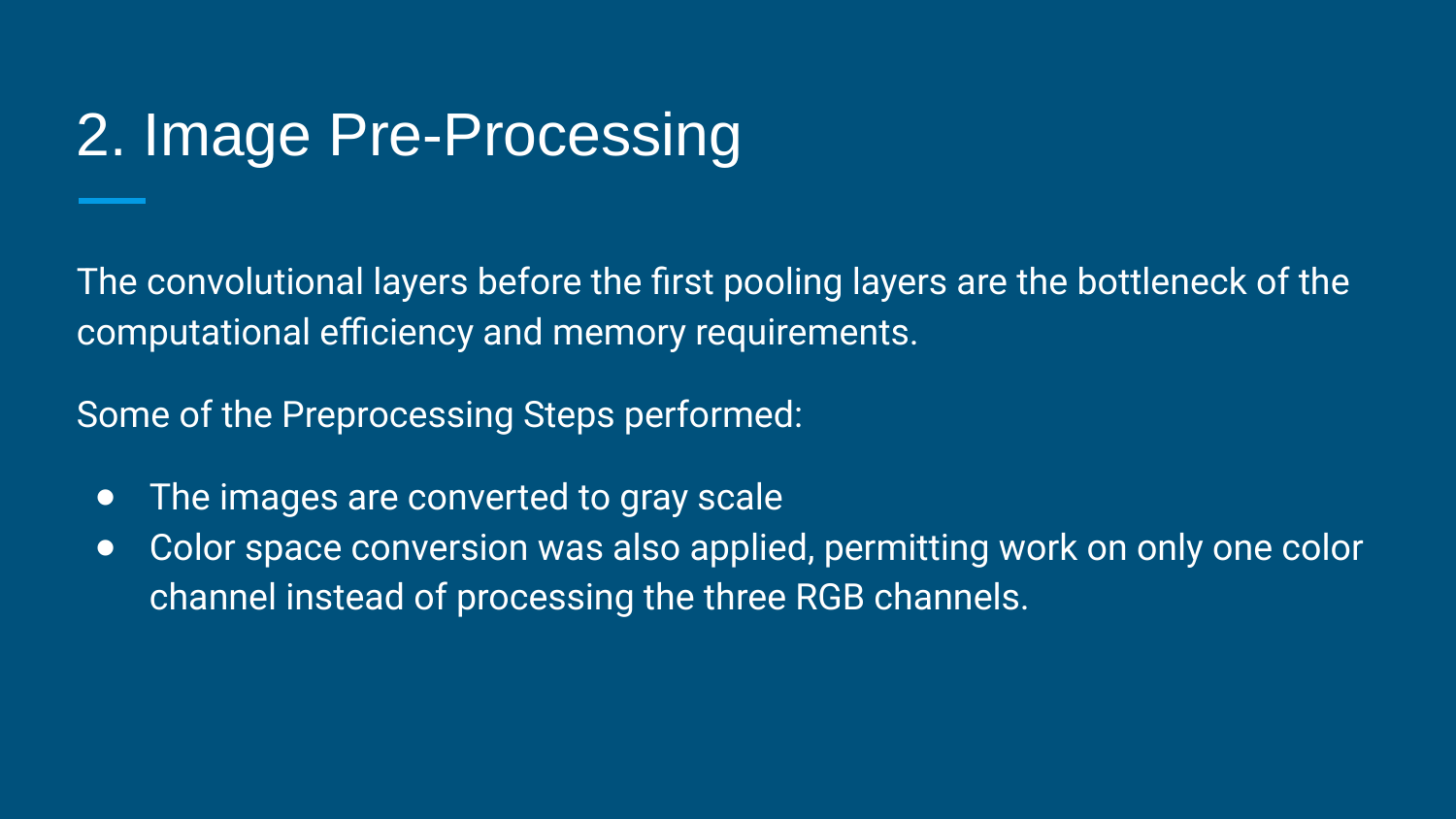

# 2. Image Pre-Processing
The convolutional layers before the first pooling layers are the bottleneck of the computational efficiency and memory requirements.
Some of the Preprocessing Steps performed:
The images are converted to gray scale
Color space conversion was also applied, permitting work on only one color channel instead of processing the three RGB channels.